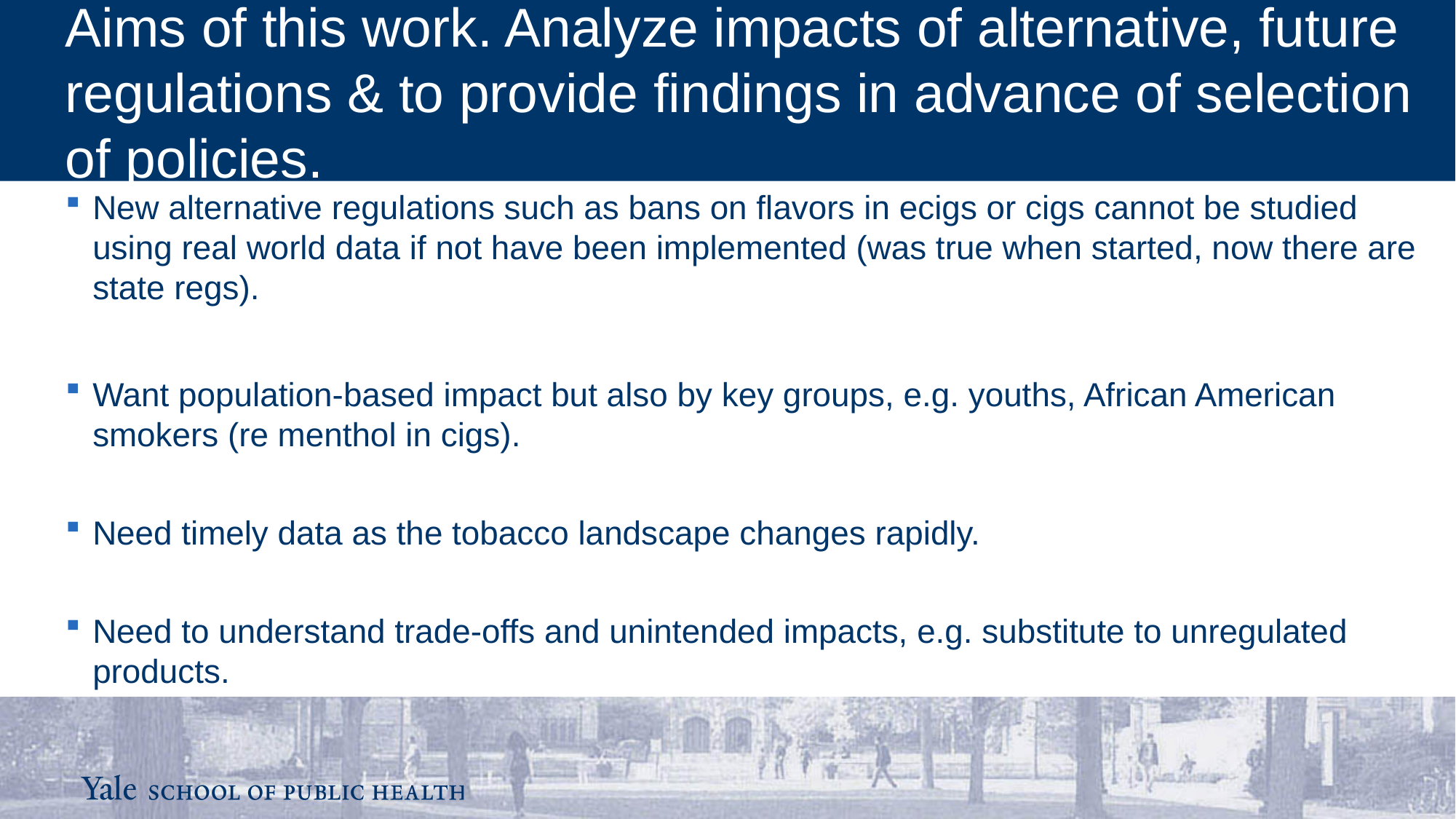

Aims of this work. Analyze impacts of alternative, future regulations & to provide findings in advance of selection of policies.

New alternative regulations such as bans on flavors in ecigs or cigs cannot be studied using real world data if not have been implemented (was true when started, now there are state regs).

Want population-based impact but also by key groups, e.g. youths, African American smokers (re menthol in cigs).

Need timely data as the tobacco landscape changes rapidly.

Need to understand trade-offs and unintended impacts, e.g. substitute to unregulated products.